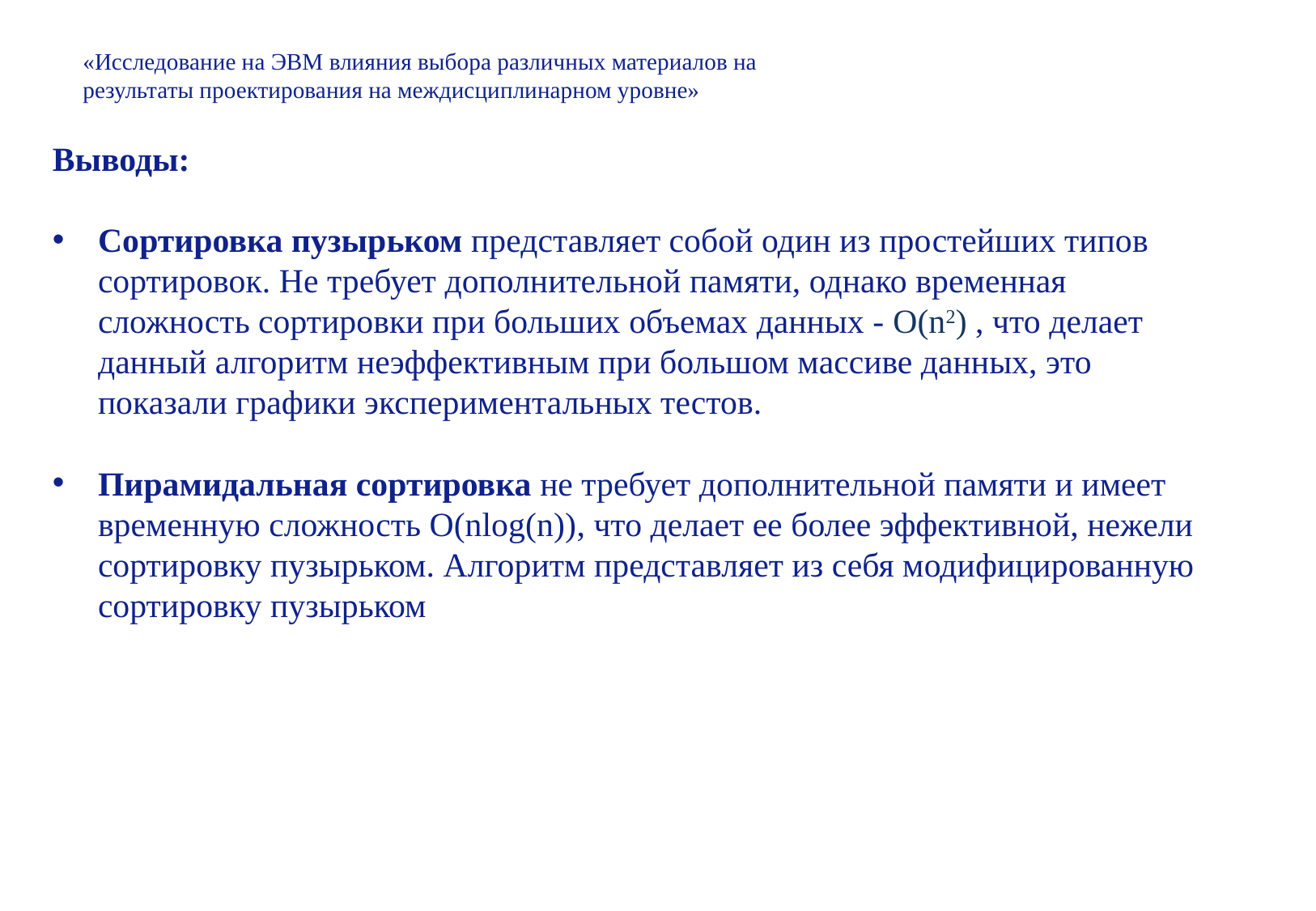

«Исследование на ЭВМ влияния выбора различных материалов на
результаты проектирования на междисциплинарном уровне»
Выводы:

Сортировка пузырьком представляет собой один из простейших типов сортировок. Не требует дополнительной памяти, однако временная сложность сортировки при больших объемах данных - O(n2) , что делает данный алгоритм неэффективным при большом массиве данных, это показали графики экспериментальных тестов.

Пирамидальная сортировка не требует дополнительной памяти и имеет временную сложность O(nlog(n)), что делает ее более эффективной, нежели сортировку пузырьком. Алгоритм представляет из себя модифицированную сортировку пузырьком